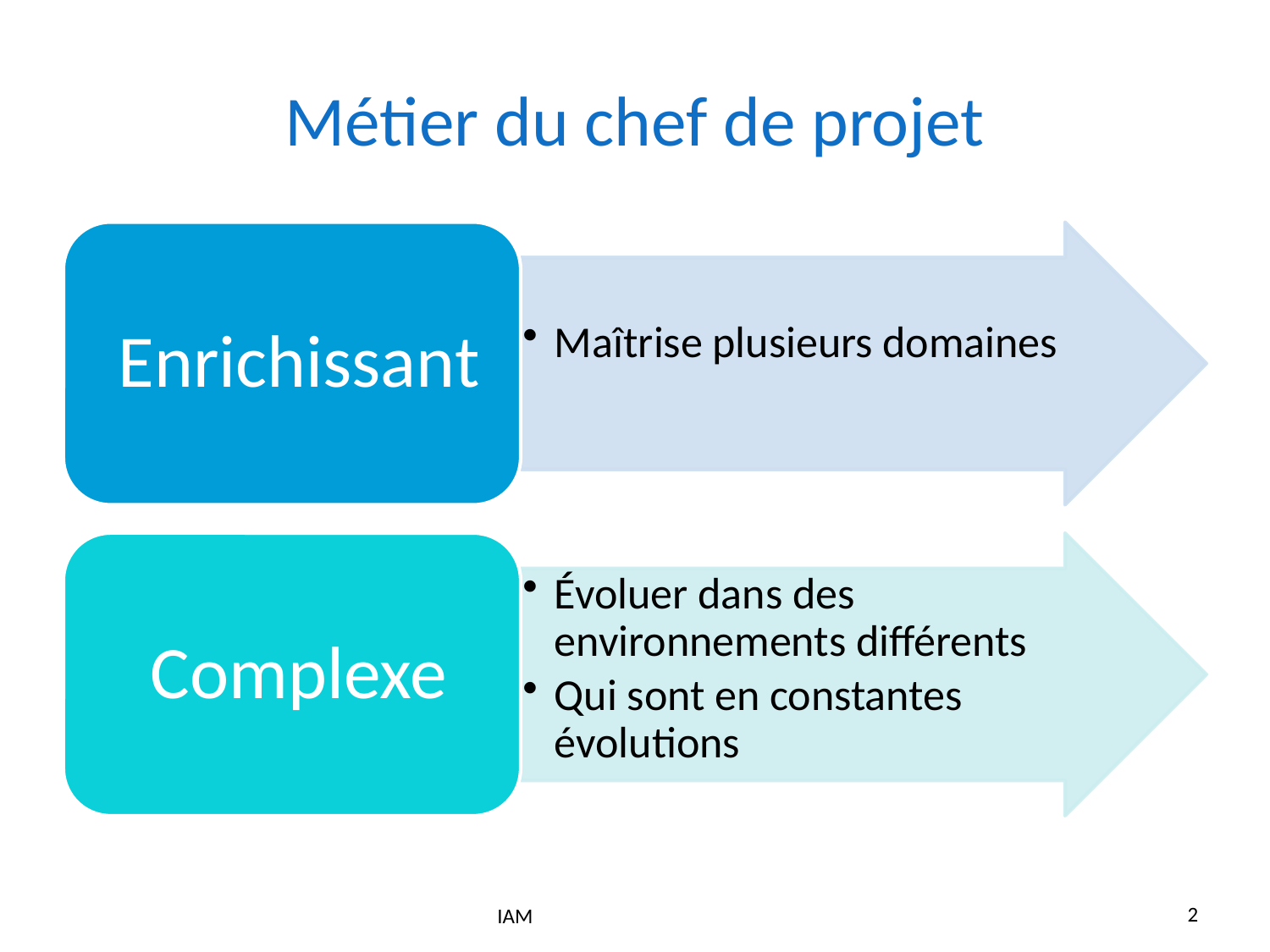

# Métier du chef de projet

Maîtrise plusieurs domaines
Enrichissant
Évoluer dans des environnements différents
Qui sont en constantes évolutions
Complexe